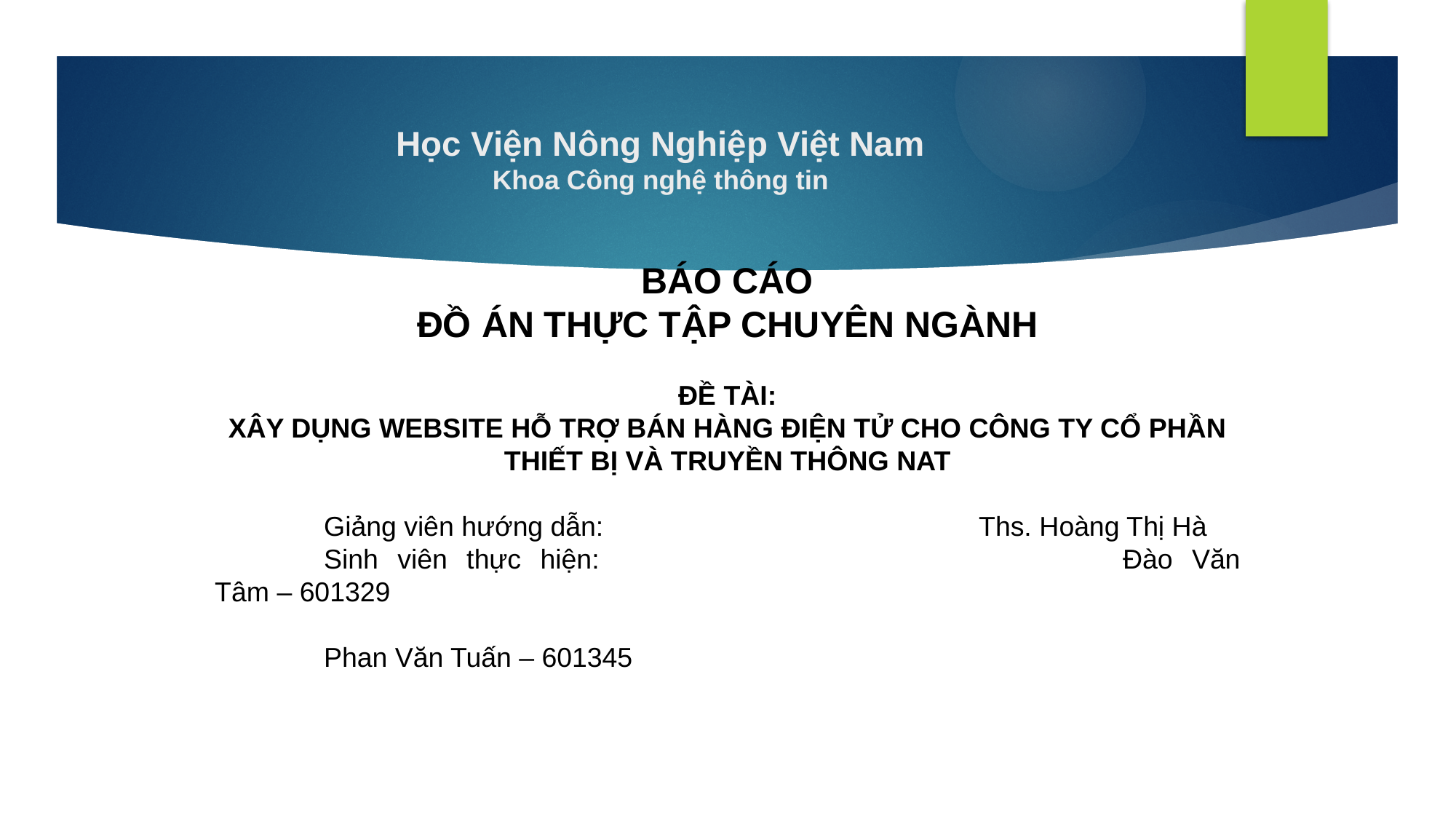

# Học Viện Nông Nghiệp Việt Nam Khoa Công nghệ thông tin
BÁO CÁO
ĐỒ ÁN THỰC TẬP CHUYÊN NGÀNH

ĐỀ TÀI:
XÂY DỤNG WEBSITE HỖ TRỢ BÁN HÀNG ĐIỆN TỬ CHO CÔNG TY CỔ PHẦN THIẾT BỊ VÀ TRUYỀN THÔNG NAT

	Giảng viên hướng dẫn: 				Ths. Hoàng Thị Hà
	Sinh viên thực hiện:					Đào Văn Tâm – 601329
										Phan Văn Tuấn – 601345